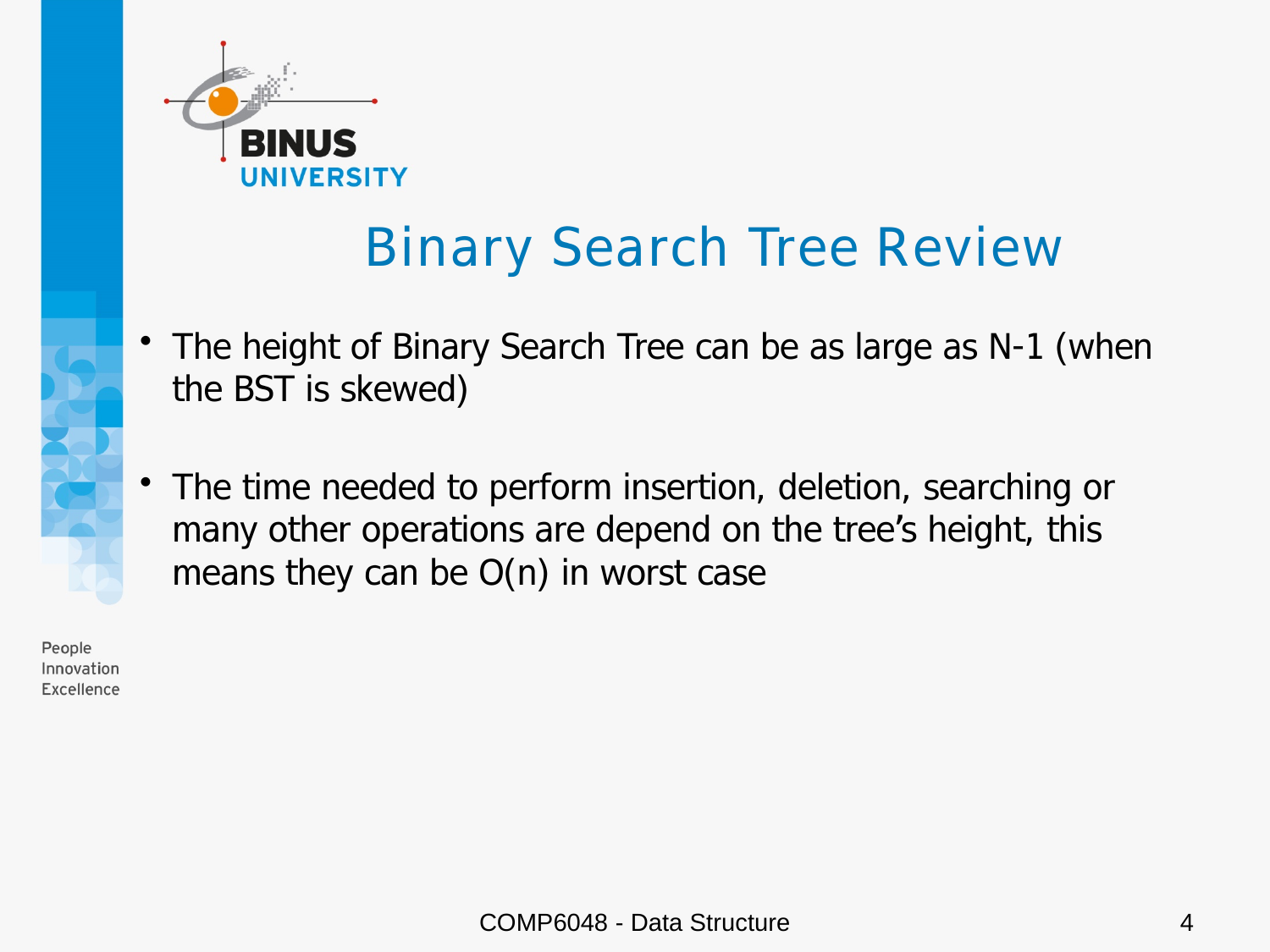

# Binary Search Tree Review
The height of Binary Search Tree can be as large as N-1 (when the BST is skewed)

The time needed to perform insertion, deletion, searching or many other operations are depend on the tree’s height, this means they can be O(n) in worst case
COMP6048 - Data Structure
4